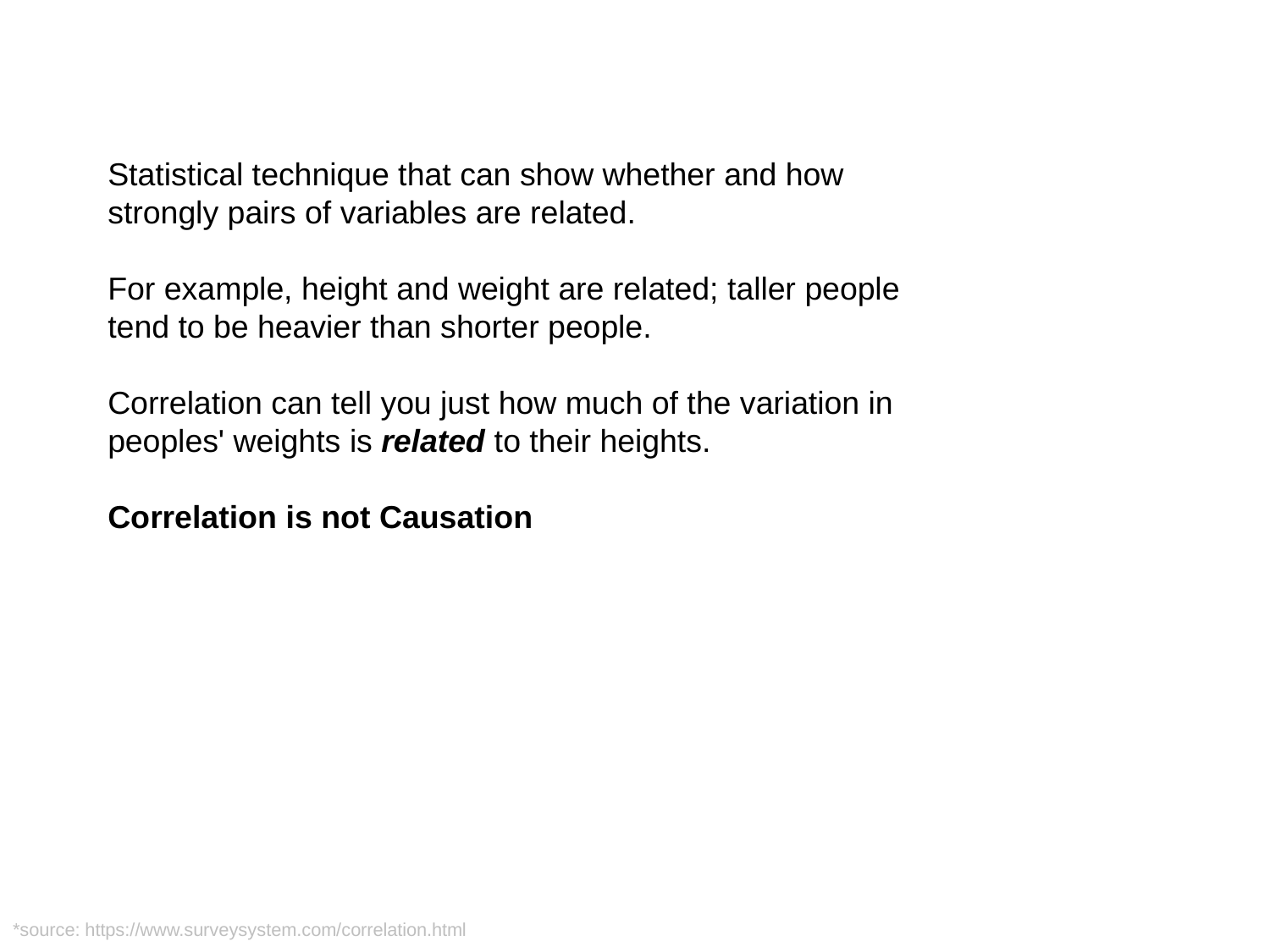

# Correlation
Statistical technique that can show whether and how strongly pairs of variables are related.

For example, height and weight are related; taller people tend to be heavier than shorter people.

Correlation can tell you just how much of the variation in peoples' weights is related to their heights.

Correlation is not Causation
*source: https://www.surveysystem.com/correlation.html